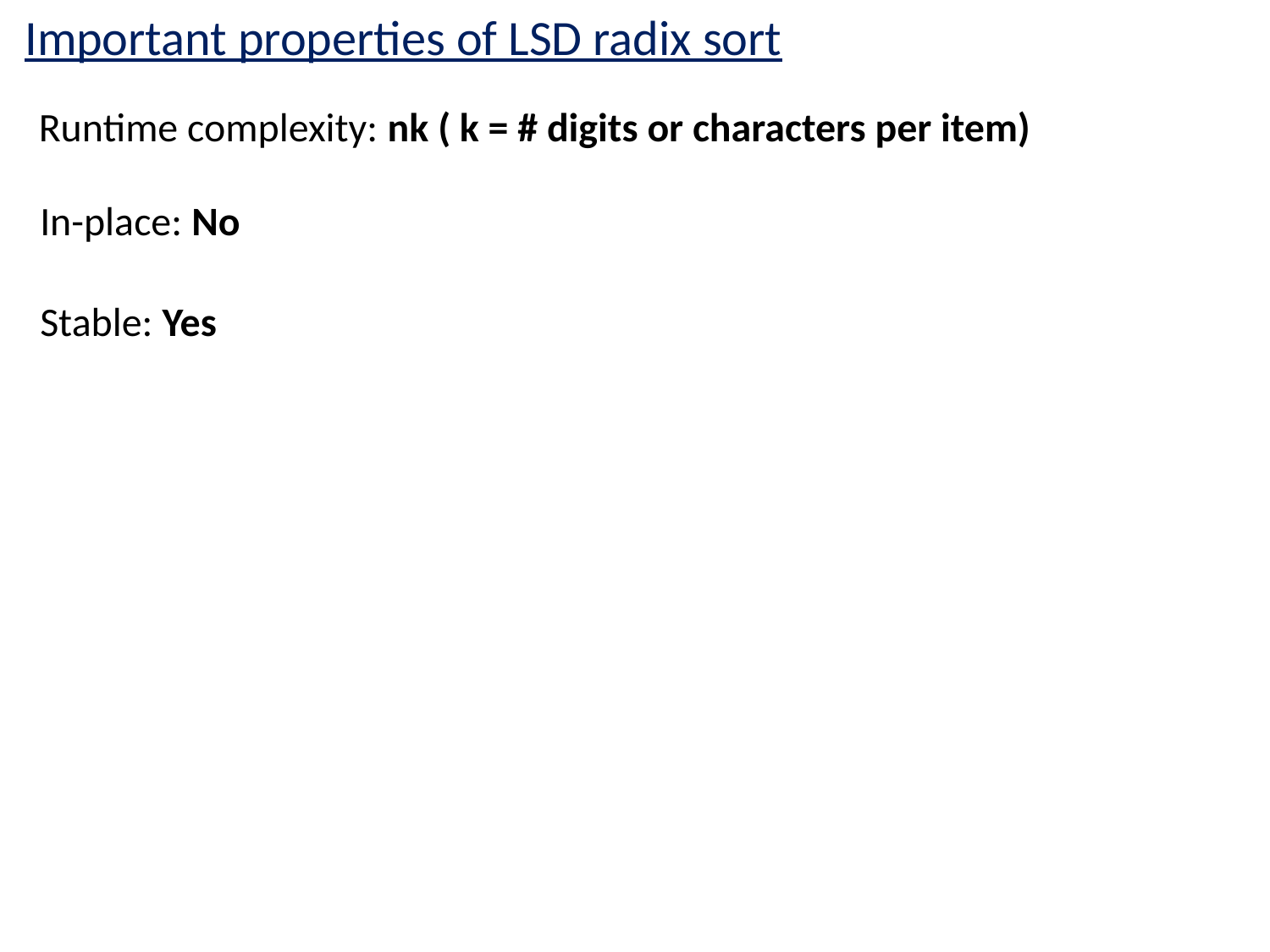

Important properties of LSD radix sort
Runtime complexity: nk ( k = # digits or characters per item)
In-place: No
Stable: Yes